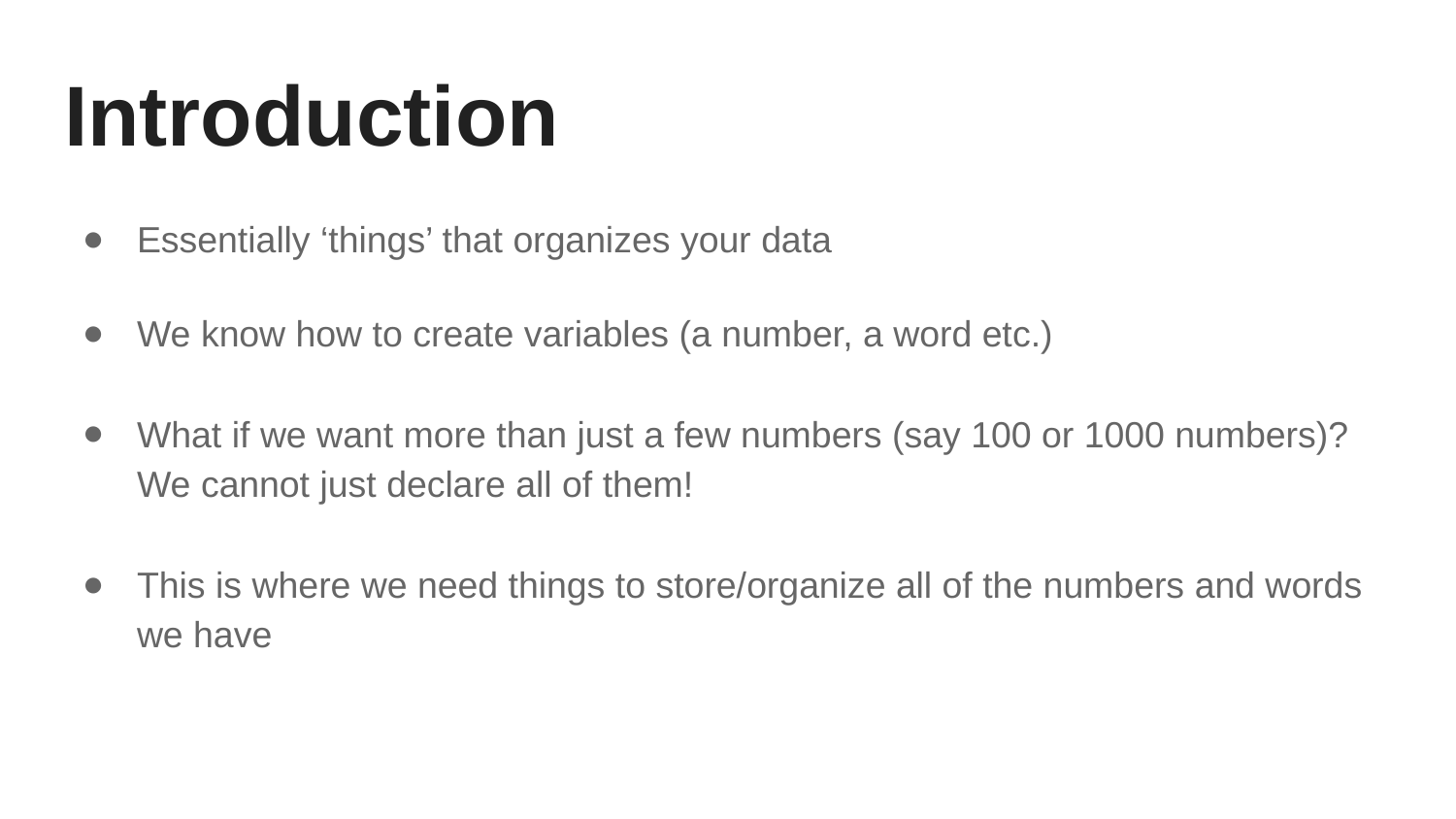

# Introduction
Essentially ‘things’ that organizes your data
We know how to create variables (a number, a word etc.)
What if we want more than just a few numbers (say 100 or 1000 numbers)? We cannot just declare all of them!
This is where we need things to store/organize all of the numbers and words we have